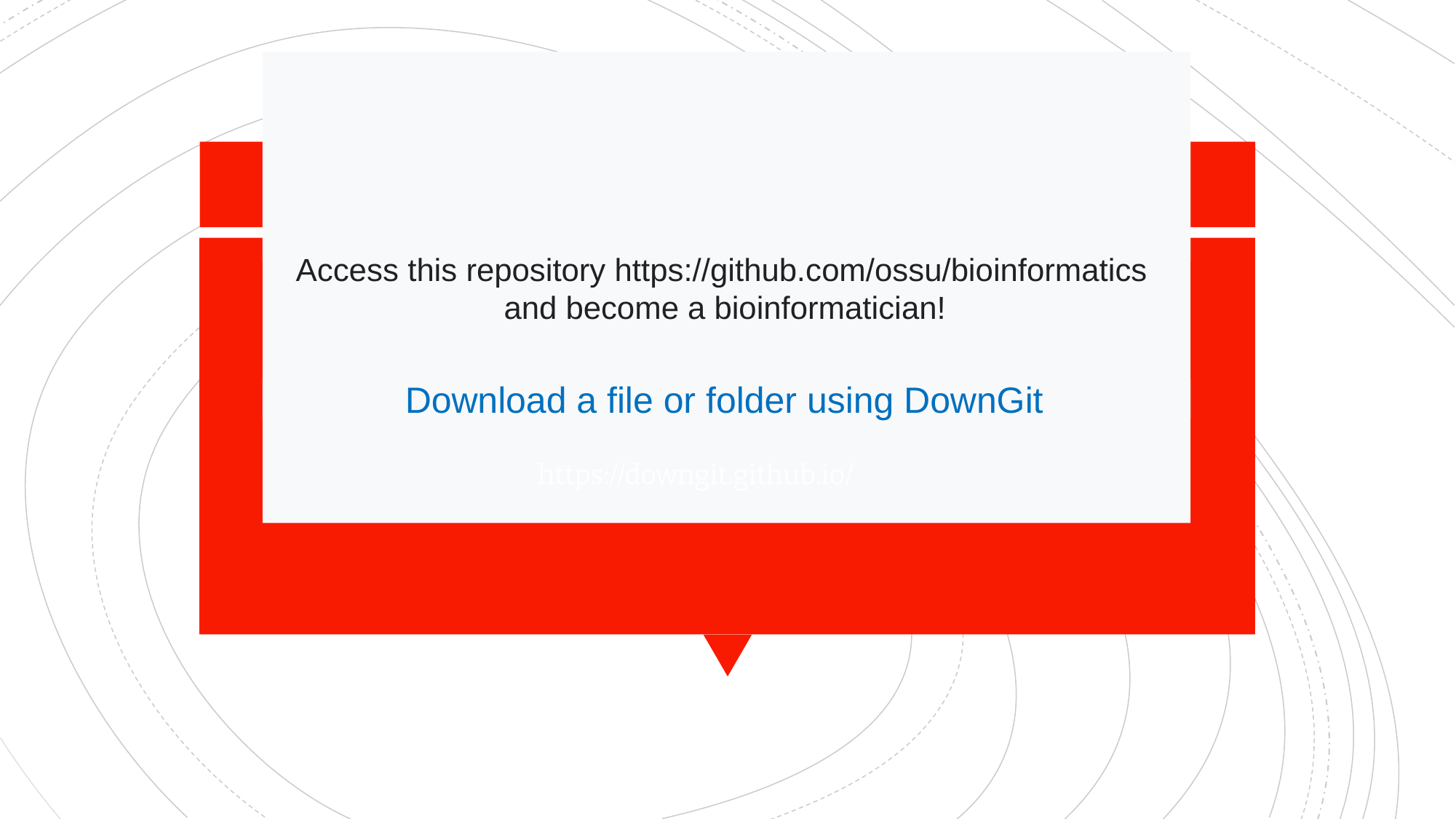

# Public repositories can be accessed and downloaded
Access this repository https://github.com/ossu/bioinformatics
and become a bioinformatician!
Download a file or folder using DownGit
https://downgit.github.io/